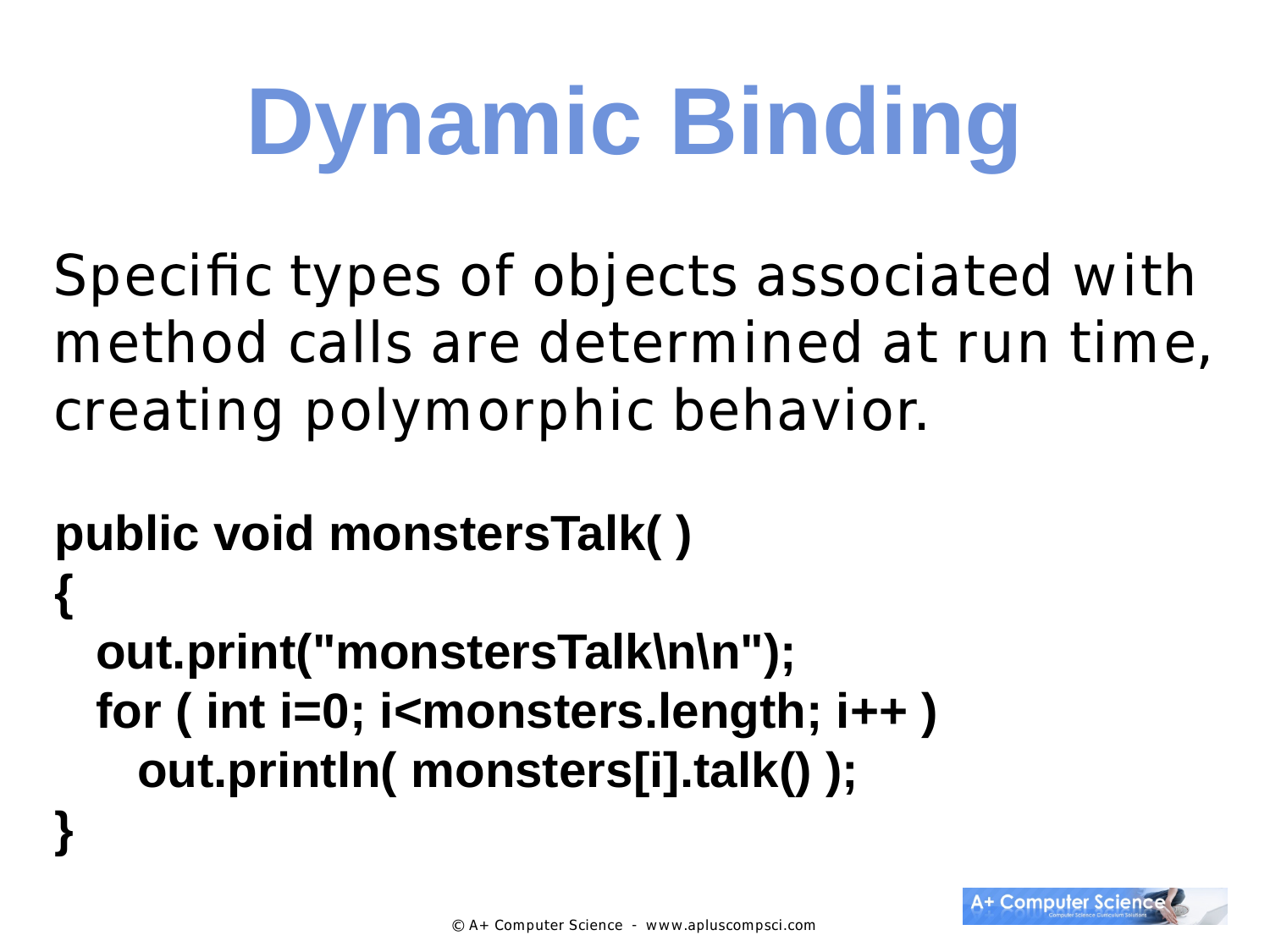

Dynamic Binding
Specific types of objects associated with method calls are determined at run time, creating polymorphic behavior.
public void monstersTalk( )
{
   out.print("monstersTalk\n\n");
   for ( int i=0; i<monsters.length; i++ )
      out.println( monsters[i].talk() );
}

© A+ Computer Science  -  www.apluscompsci.com